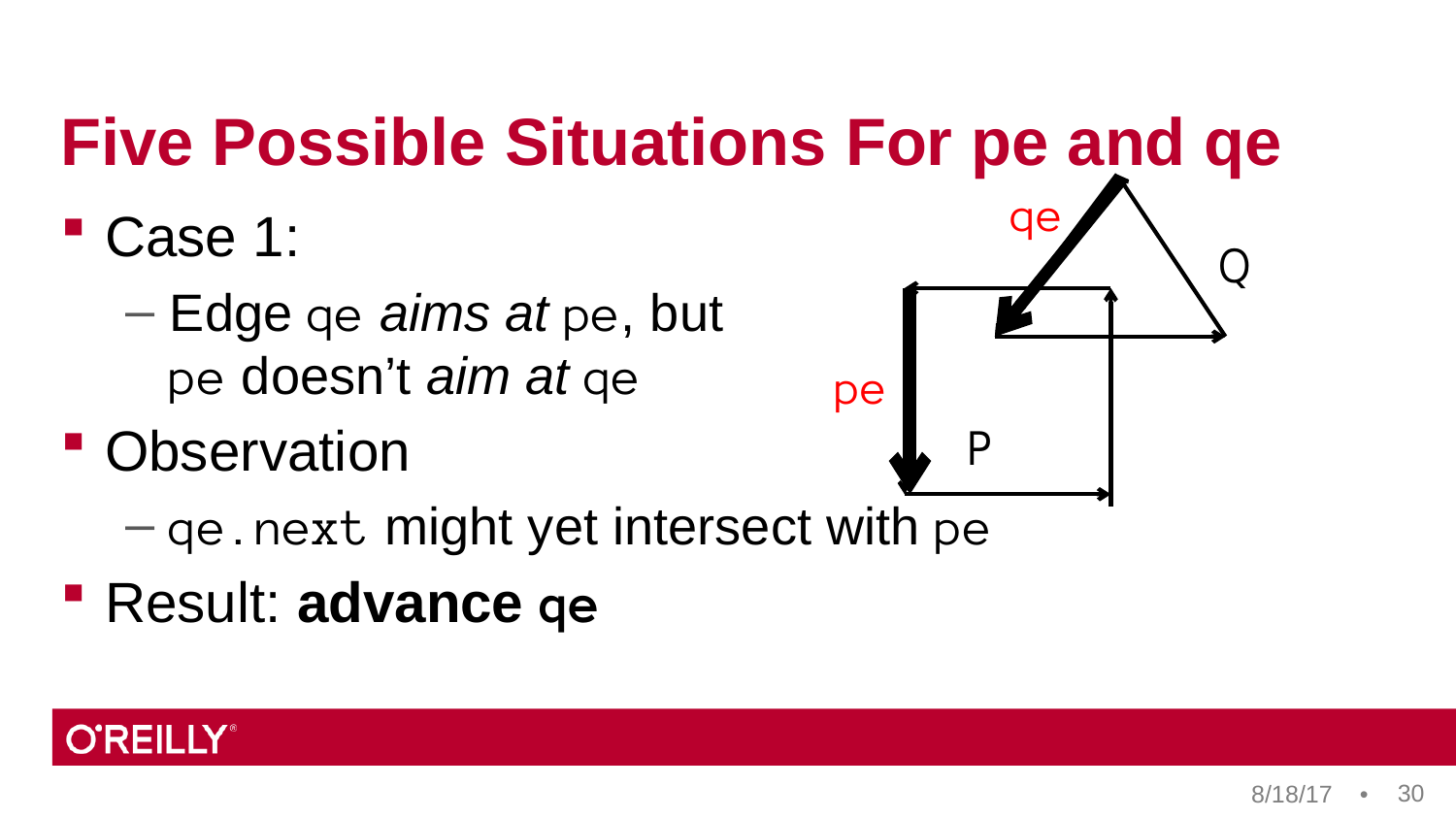

# Five Possible Situations For pe and qe
qe
Case 1:
Edge qe aims at pe, but
pe doesn’t aim at qe
Observation
qe.next might yet intersect with pe
Result: advance qe
Q
pe
P
30
8/18/17    •